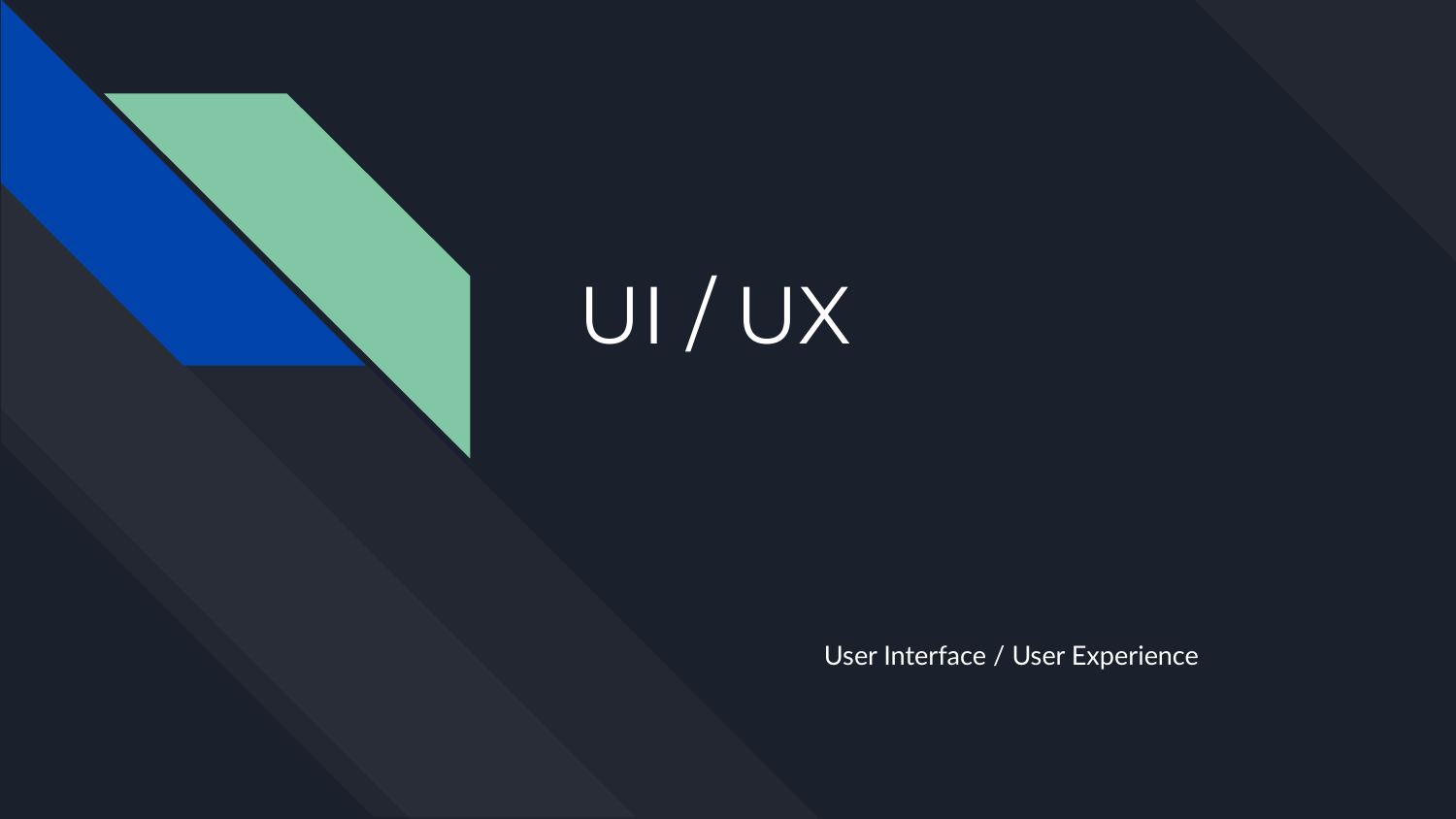

# UI / UX
User Interface / User Experience